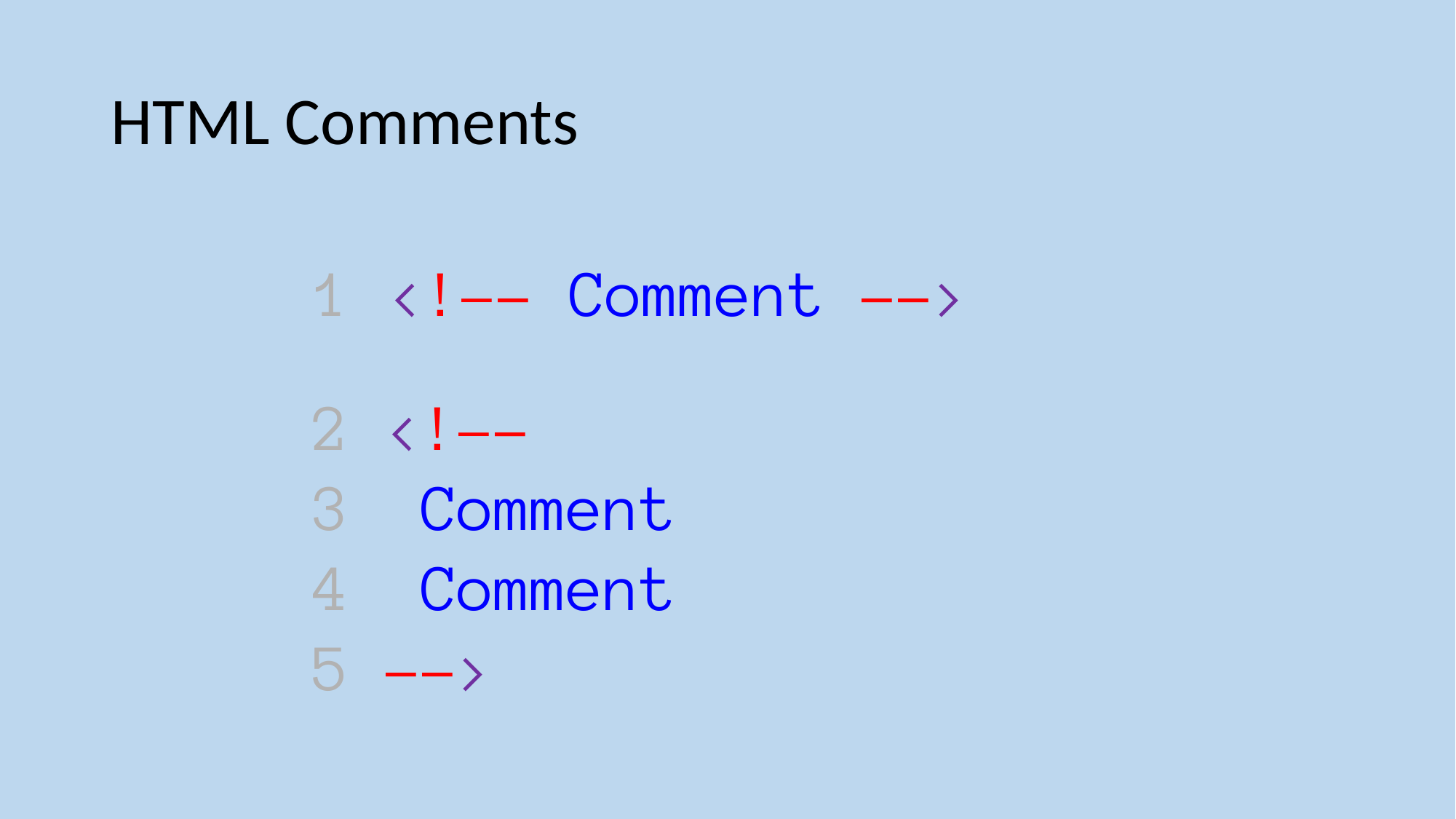

# HTML Comments
1 <!–- Comment -->
2 <!–-
3  Comment
4  Comment
5 -->